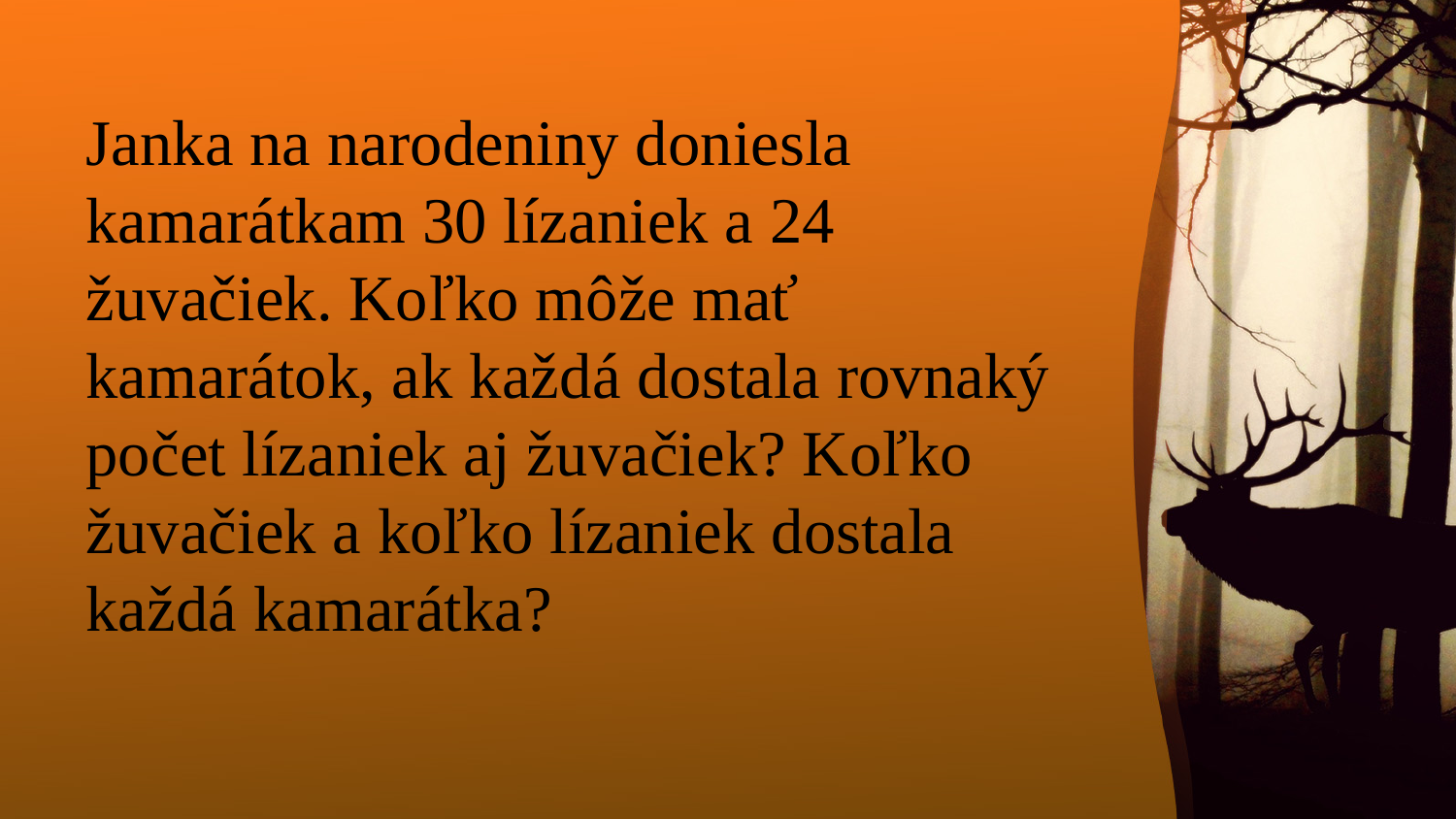

Janka na narodeniny doniesla kamarátkam 30 lízaniek a 24 žuvačiek. Koľko môže mať kamarátok, ak každá dostala rovnaký počet lízaniek aj žuvačiek? Koľko žuvačiek a koľko lízaniek dostala každá kamarátka?